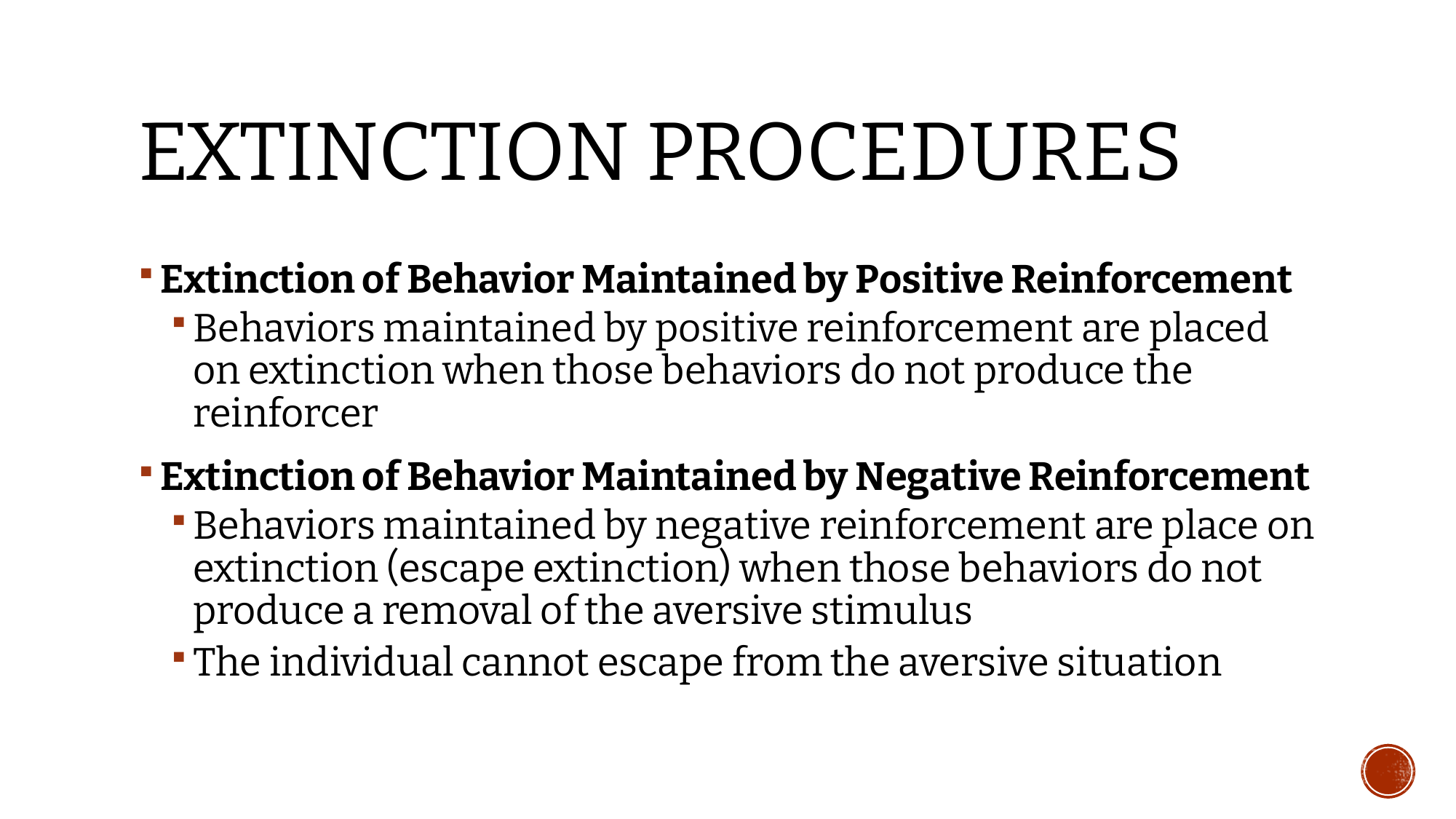

# Extinction Procedures
Extinction of Behavior Maintained by Positive Reinforcement
Behaviors maintained by positive reinforcement are placed on extinction when those behaviors do not produce the reinforcer
Extinction of Behavior Maintained by Negative Reinforcement
Behaviors maintained by negative reinforcement are place on extinction (escape extinction) when those behaviors do not produce a removal of the aversive stimulus
The individual cannot escape from the aversive situation